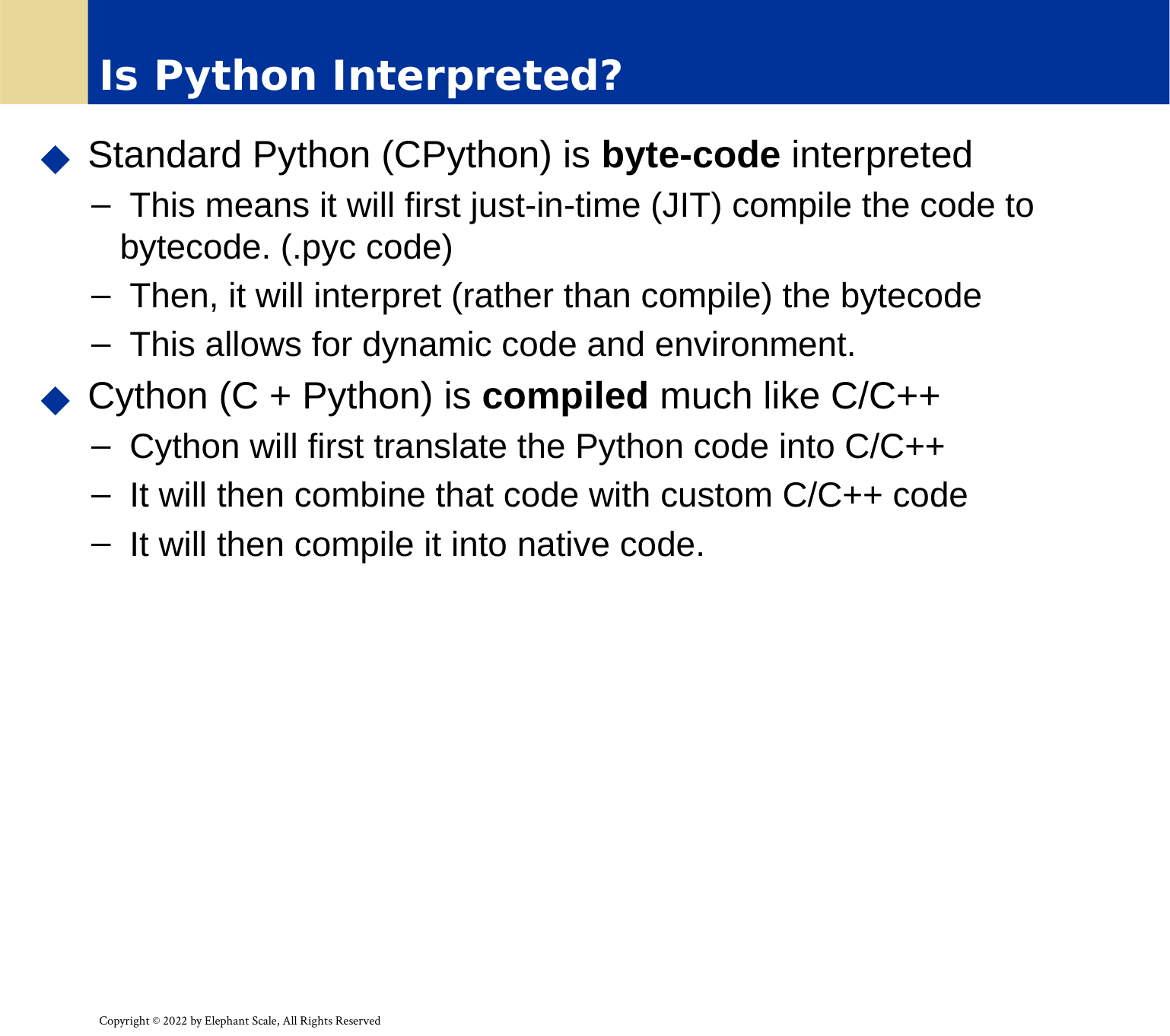

# Is Python Interpreted?
 Standard Python (CPython) is byte-code interpreted
 This means it will first just-in-time (JIT) compile the code to bytecode. (.pyc code)
 Then, it will interpret (rather than compile) the bytecode
 This allows for dynamic code and environment.
 Cython (C + Python) is compiled much like C/C++
 Cython will first translate the Python code into C/C++
 It will then combine that code with custom C/C++ code
 It will then compile it into native code.
Copyright © 2022 by Elephant Scale, All Rights Reserved